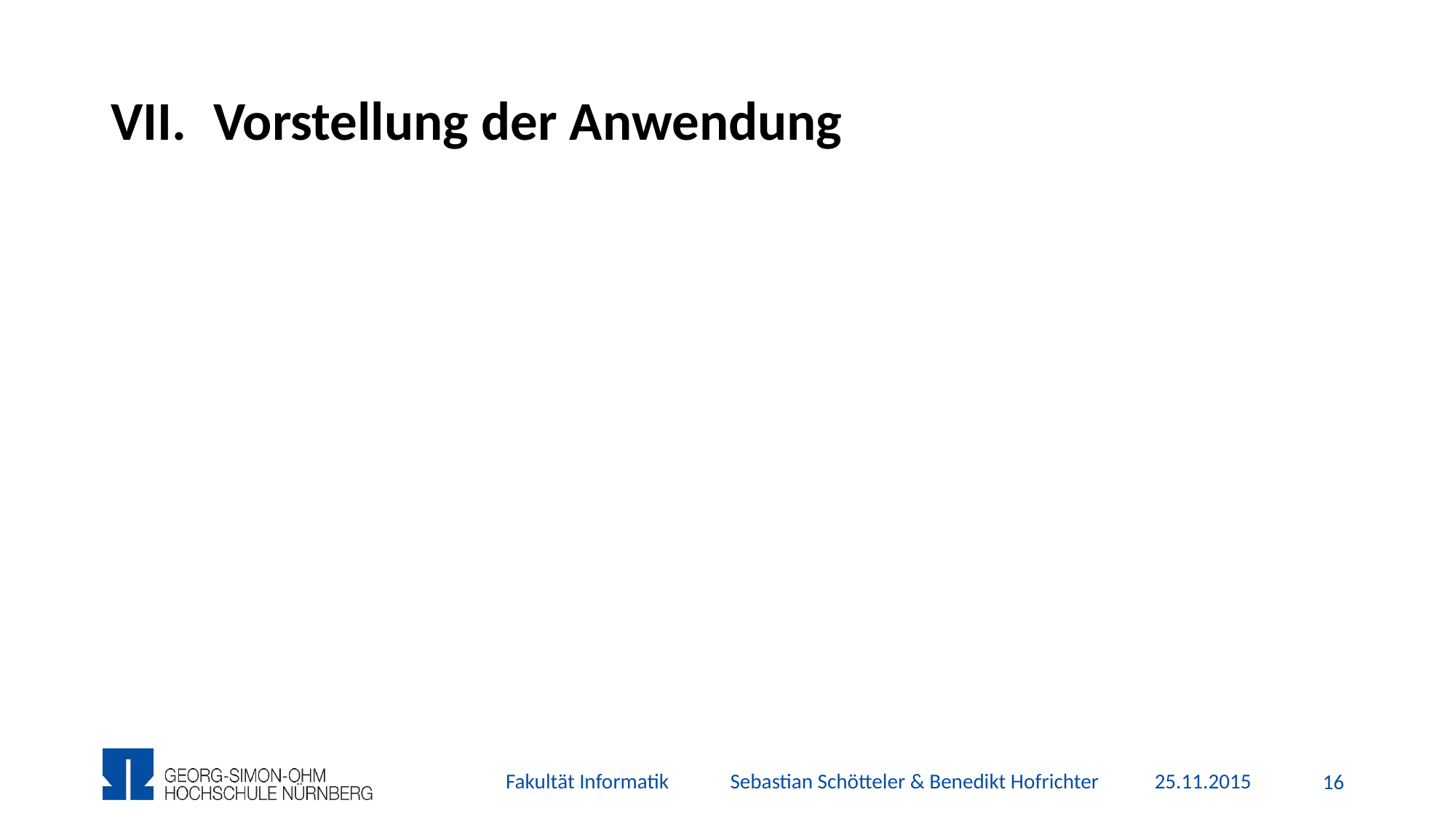

# Vorstellung der Anwendung

Fakultät Informatik             Sebastian Schötteler & Benedikt Hofrichter
25.11.2015
16